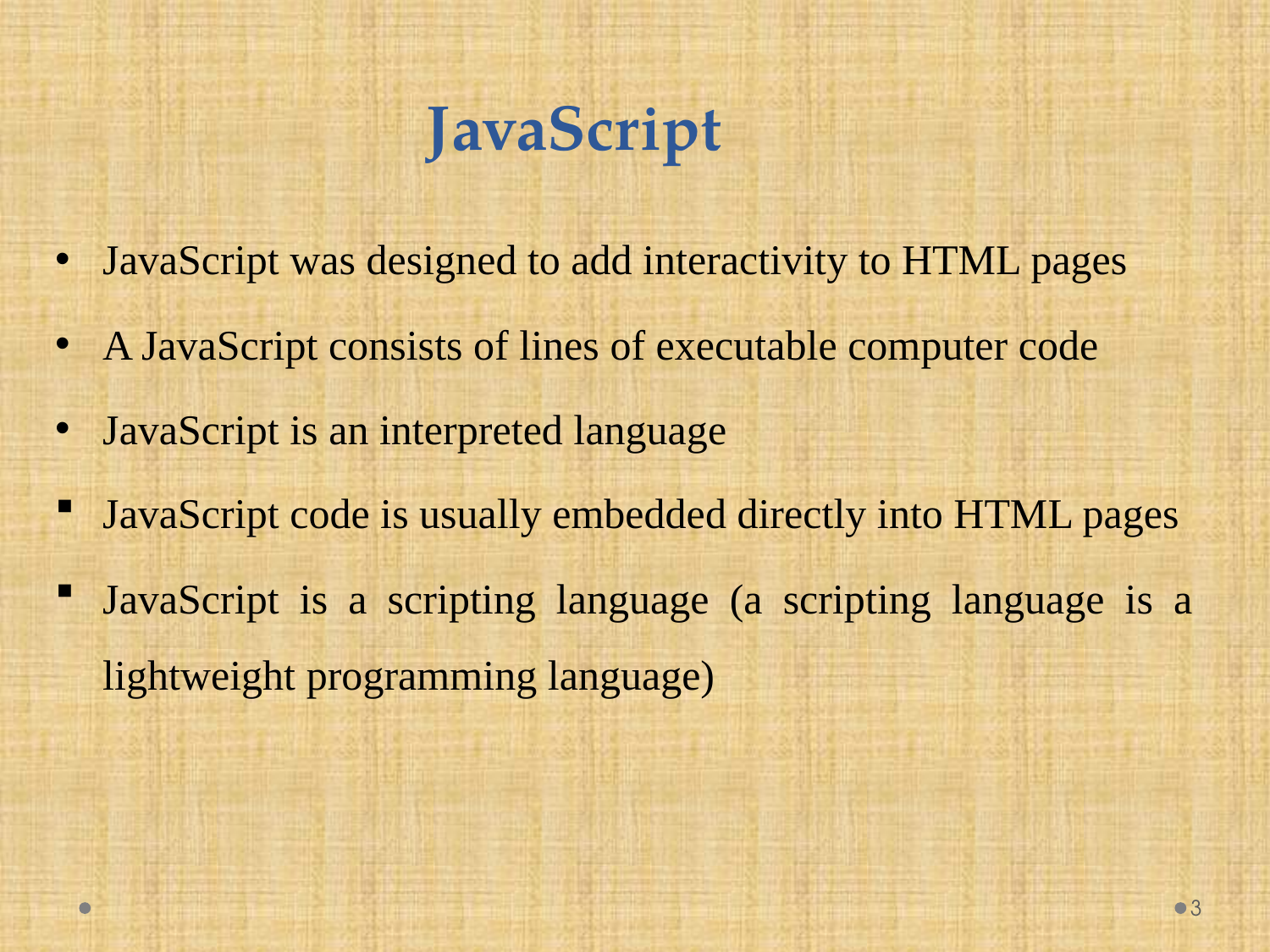

# JavaScript
JavaScript was designed to add interactivity to HTML pages
A JavaScript consists of lines of executable computer code
JavaScript is an interpreted language
JavaScript code is usually embedded directly into HTML pages
JavaScript is a scripting language (a scripting language is a lightweight programming language)

3